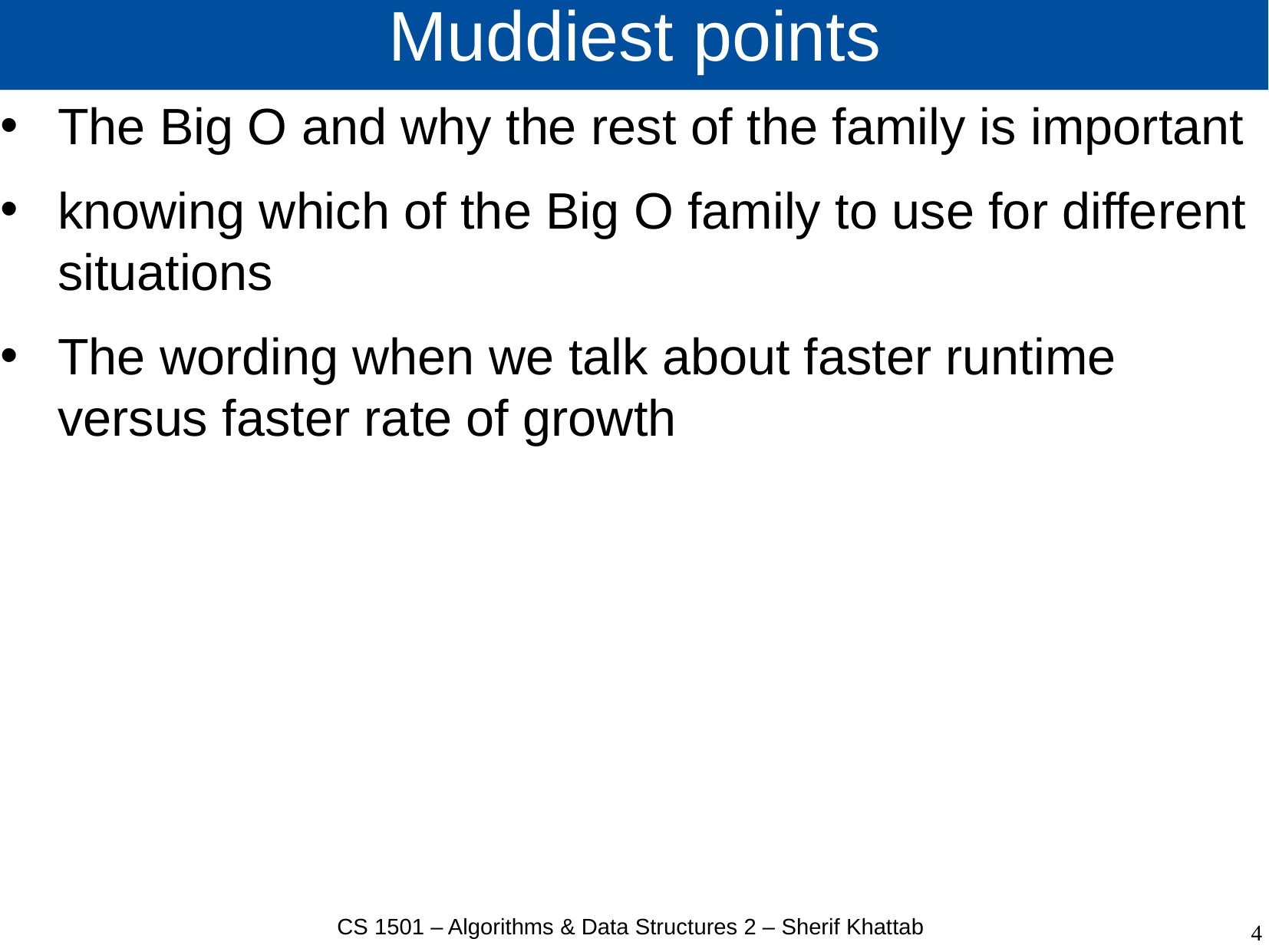

# Muddiest points
The Big O and why the rest of the family is important
knowing which of the Big O family to use for different situations
The wording when we talk about faster runtime versus faster rate of growth

CS 1501 – Algorithms & Data Structures 2 – Sherif Khattab
4